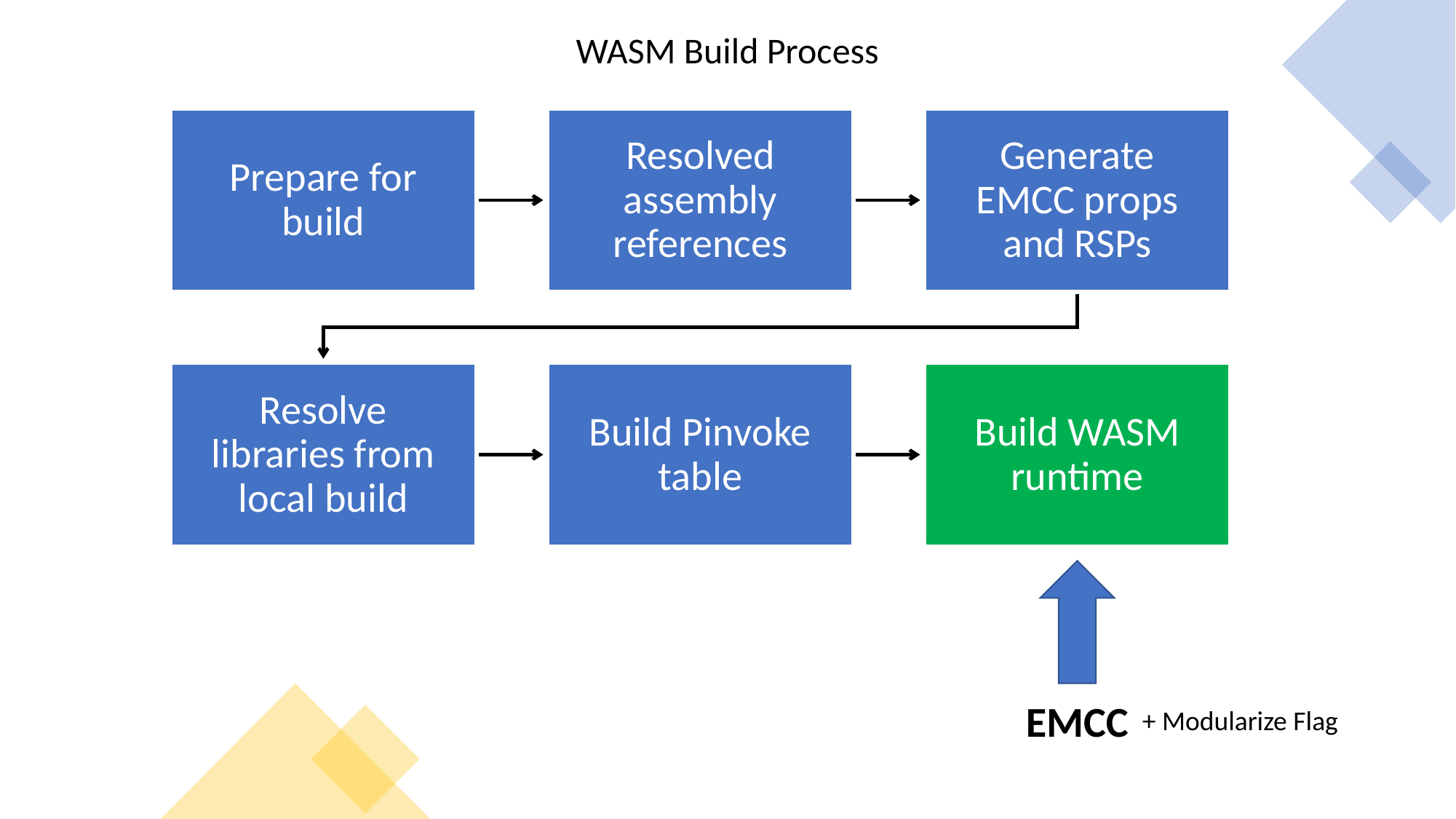

WASM Build Process

Prepare for build

Resolved assembly references

Generate EMCC props and RSPs

Resolve libraries from local build

Build Pinvoke table
Build WASM runtime

EMCC
+ Modularize Flag